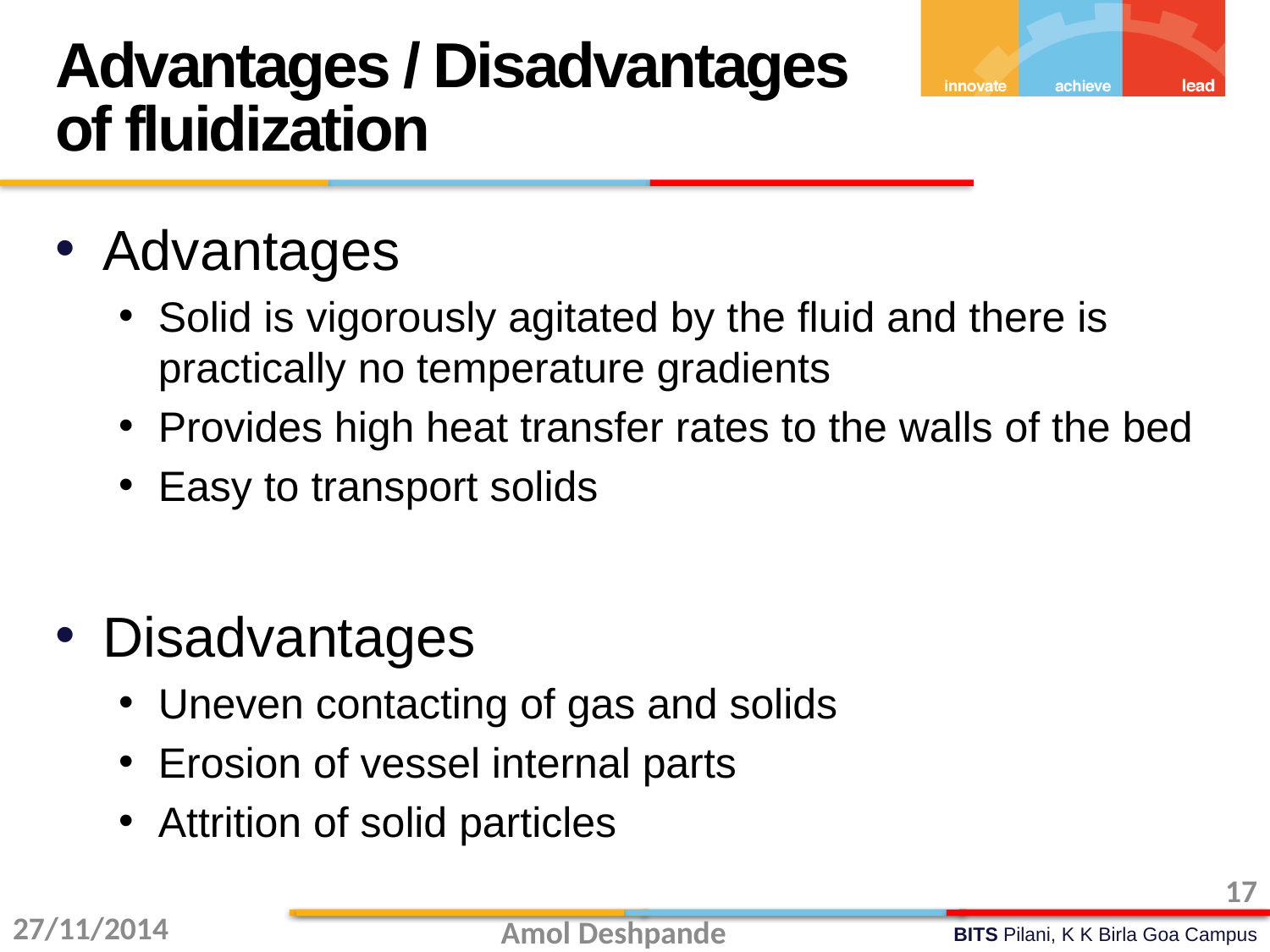

Advantages / Disadvantages of fluidization
Advantages
Solid is vigorously agitated by the fluid and there is practically no temperature gradients
Provides high heat transfer rates to the walls of the bed
Easy to transport solids

Disadvantages
Uneven contacting of gas and solids
Erosion of vessel internal parts
Attrition of solid particles
17
27/11/2014
Amol Deshpande